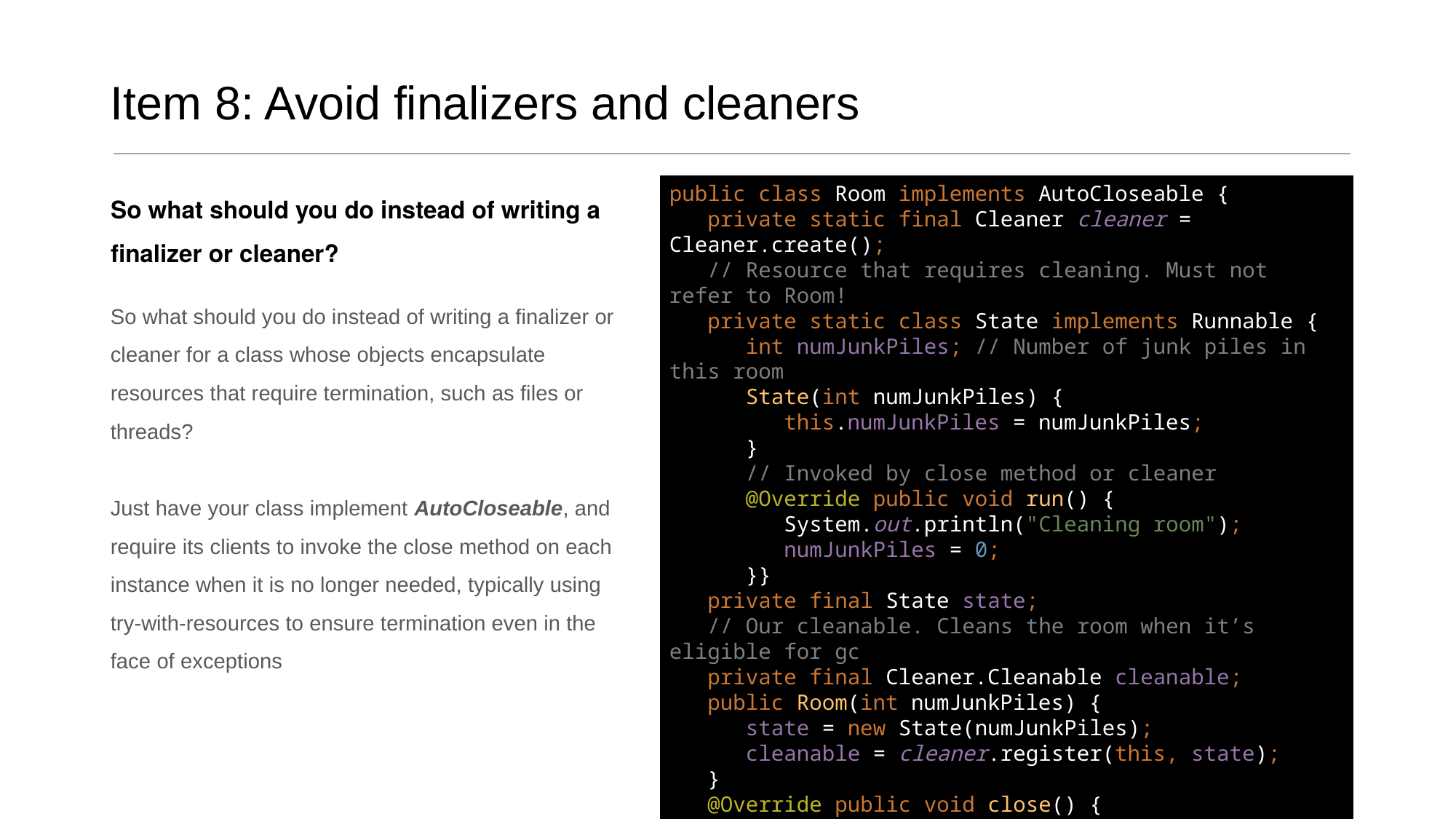

# Item 8: Avoid finalizers and cleaners
So what should you do instead of writing a finalizer or cleaner?
public class Room implements AutoCloseable {
   private static final Cleaner cleaner = Cleaner.create();
   // Resource that requires cleaning. Must not refer to Room!
   private static class State implements Runnable {
      int numJunkPiles; // Number of junk piles in this room
      State(int numJunkPiles) {
         this.numJunkPiles = numJunkPiles;
      }
      // Invoked by close method or cleaner
      @Override public void run() {
         System.out.println("Cleaning room");
         numJunkPiles = 0;
      }}
   private final State state;
   // Our cleanable. Cleans the room when it’s eligible for gc
   private final Cleaner.Cleanable cleanable;
   public Room(int numJunkPiles) {
      state = new State(numJunkPiles);
      cleanable = cleaner.register(this, state);
   }
   @Override public void close() {
      cleanable.clean();
   }
}

So what should you do instead of writing a finalizer or cleaner for a class whose objects encapsulate resources that require termination, such as files or threads?

Just have your class implement AutoCloseable, and require its clients to invoke the close method on each instance when it is no longer needed, typically using try-with-resources to ensure termination even in the
face of exceptions